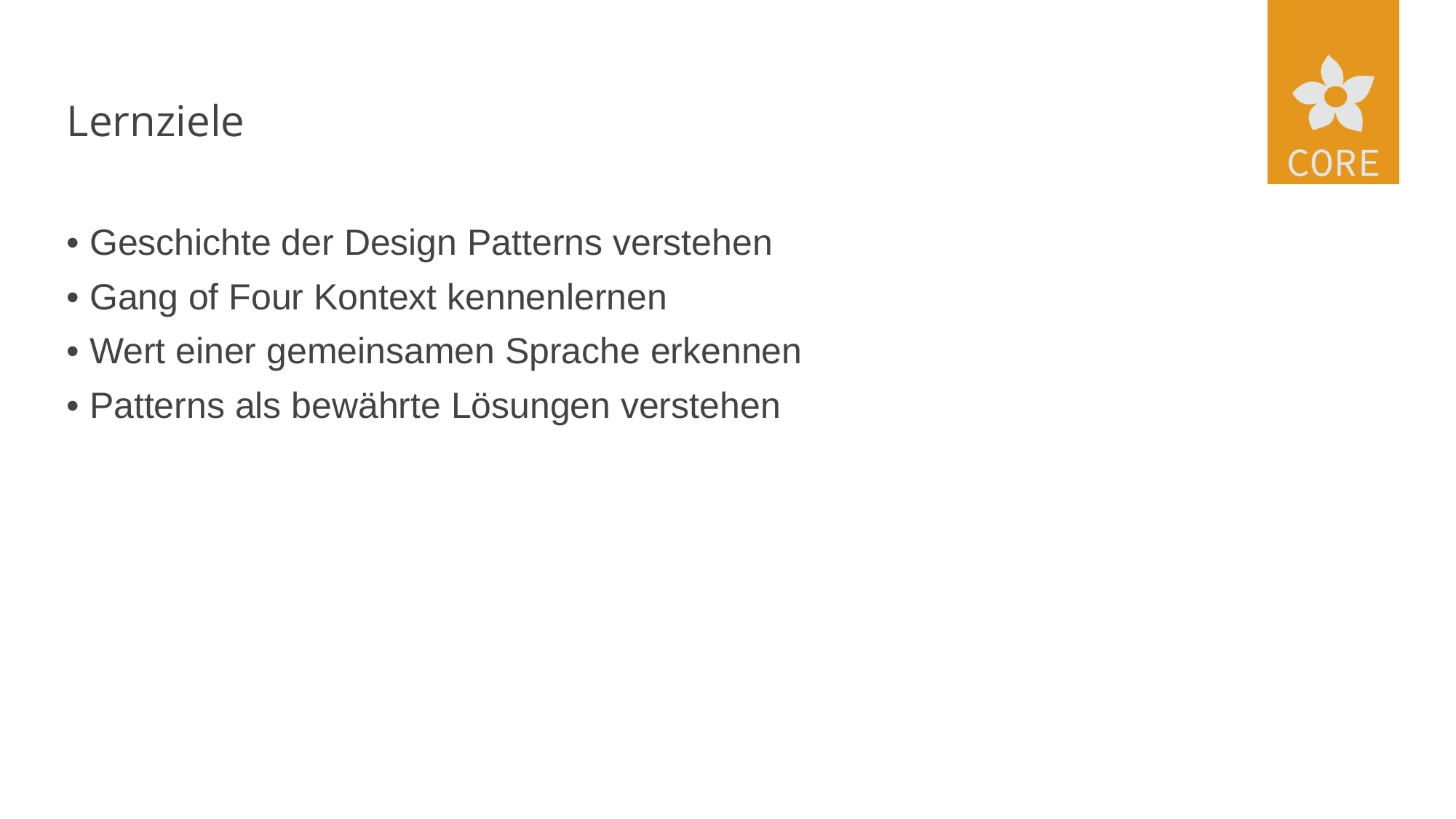

# Lernziele
• Geschichte der Design Patterns verstehen
• Gang of Four Kontext kennenlernen
• Wert einer gemeinsamen Sprache erkennen
• Patterns als bewährte Lösungen verstehen